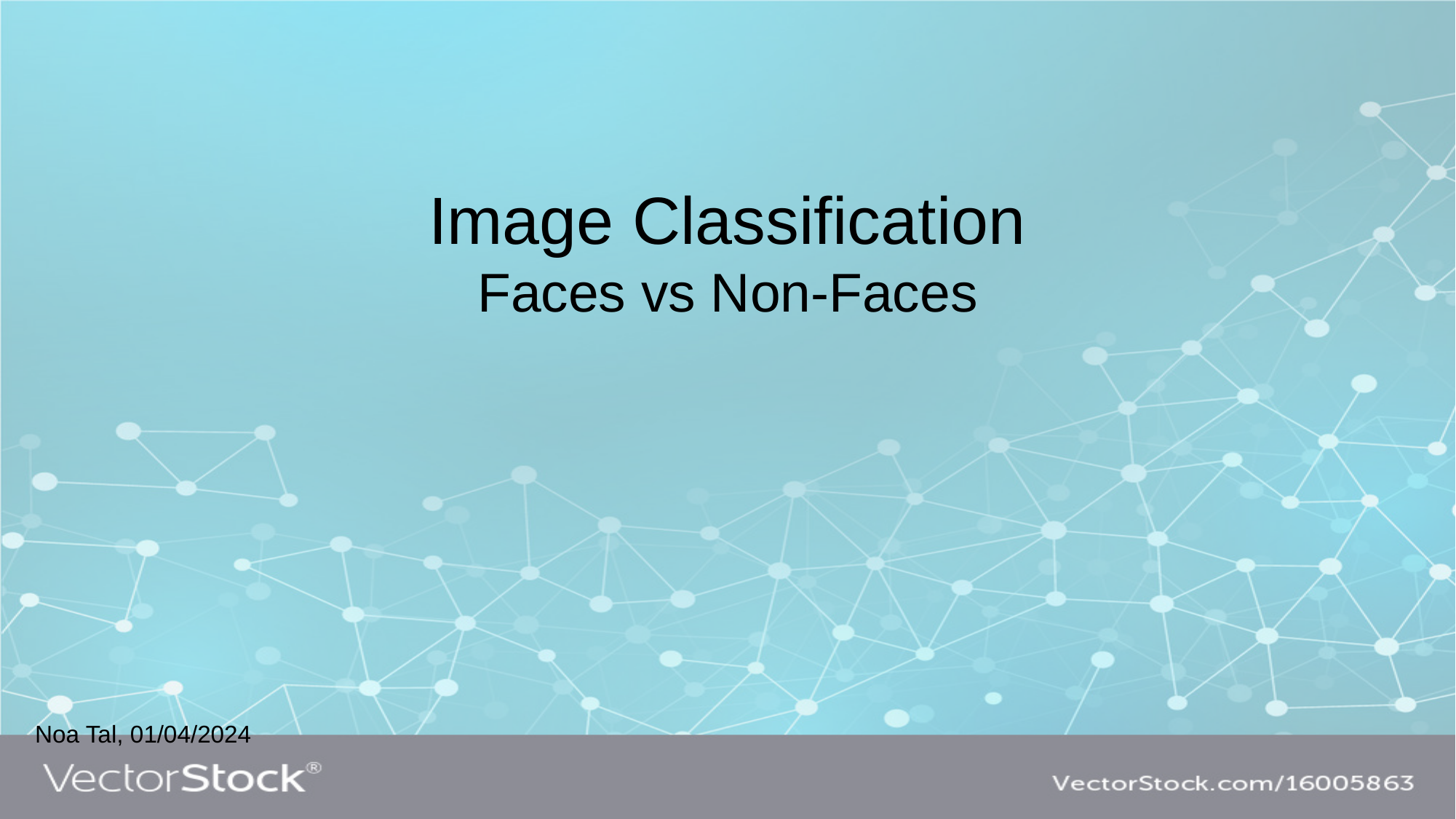

Image Classification
Faces vs Non-Faces
Noa Tal, 01/04/2024